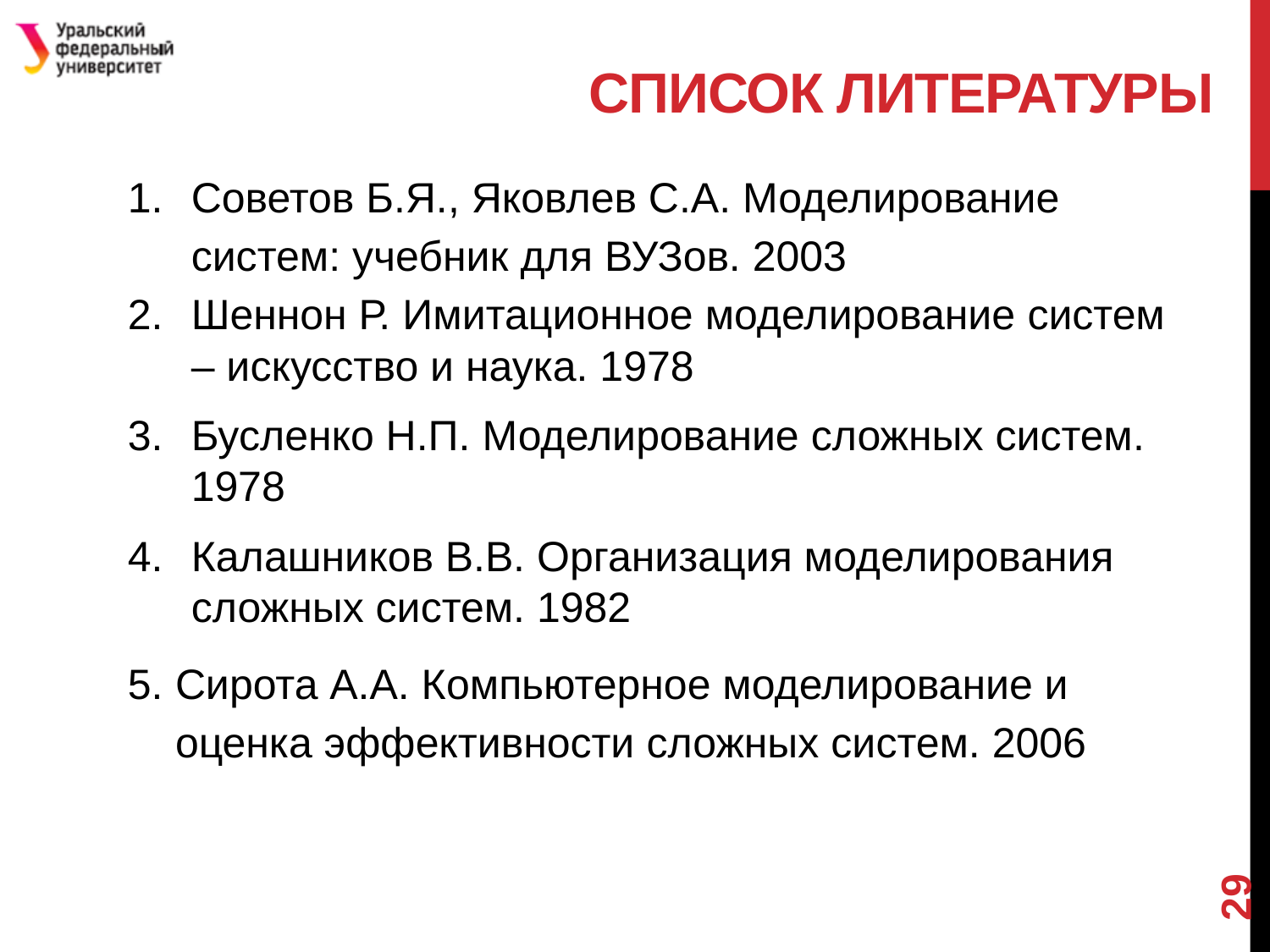

# Список литературы
Советов Б.Я., Яковлев С.А. Моделирование систем: учебник для ВУЗов. 2003
Шеннон Р. Имитационное моделирование систем – искусство и наука. 1978
Бусленко Н.П. Моделирование сложных систем. 1978
Калашников В.В. Организация моделирования сложных систем. 1982
Сирота А.А. Компьютерное моделирование и оценка эффективности сложных систем. 2006

29